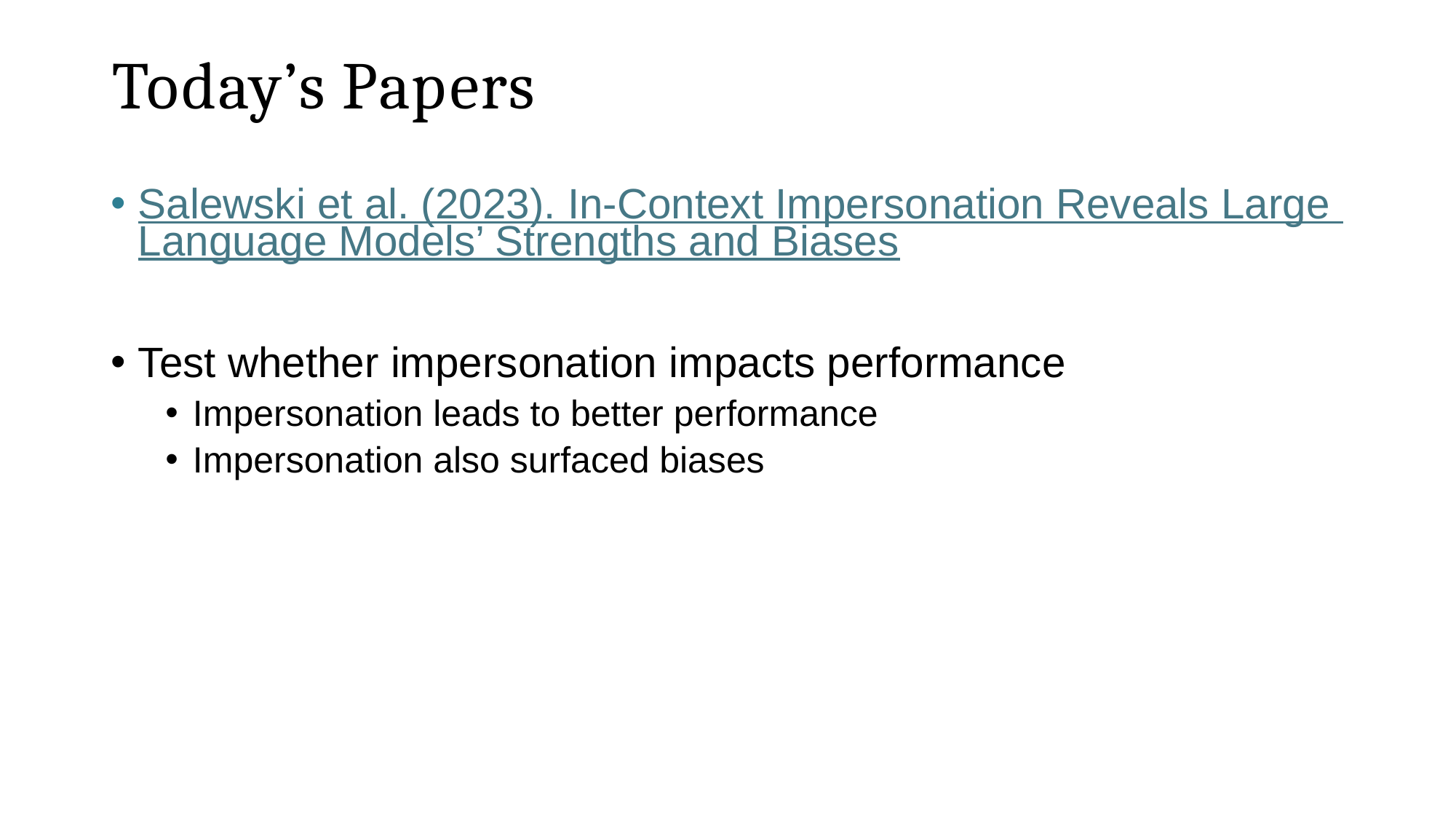

# Today’s Papers
Salewski et al. (2023). In-Context Impersonation Reveals Large Language Models’ Strengths and Biases

Test whether impersonation impacts performance
Impersonation leads to better performance
Impersonation also surfaced biases